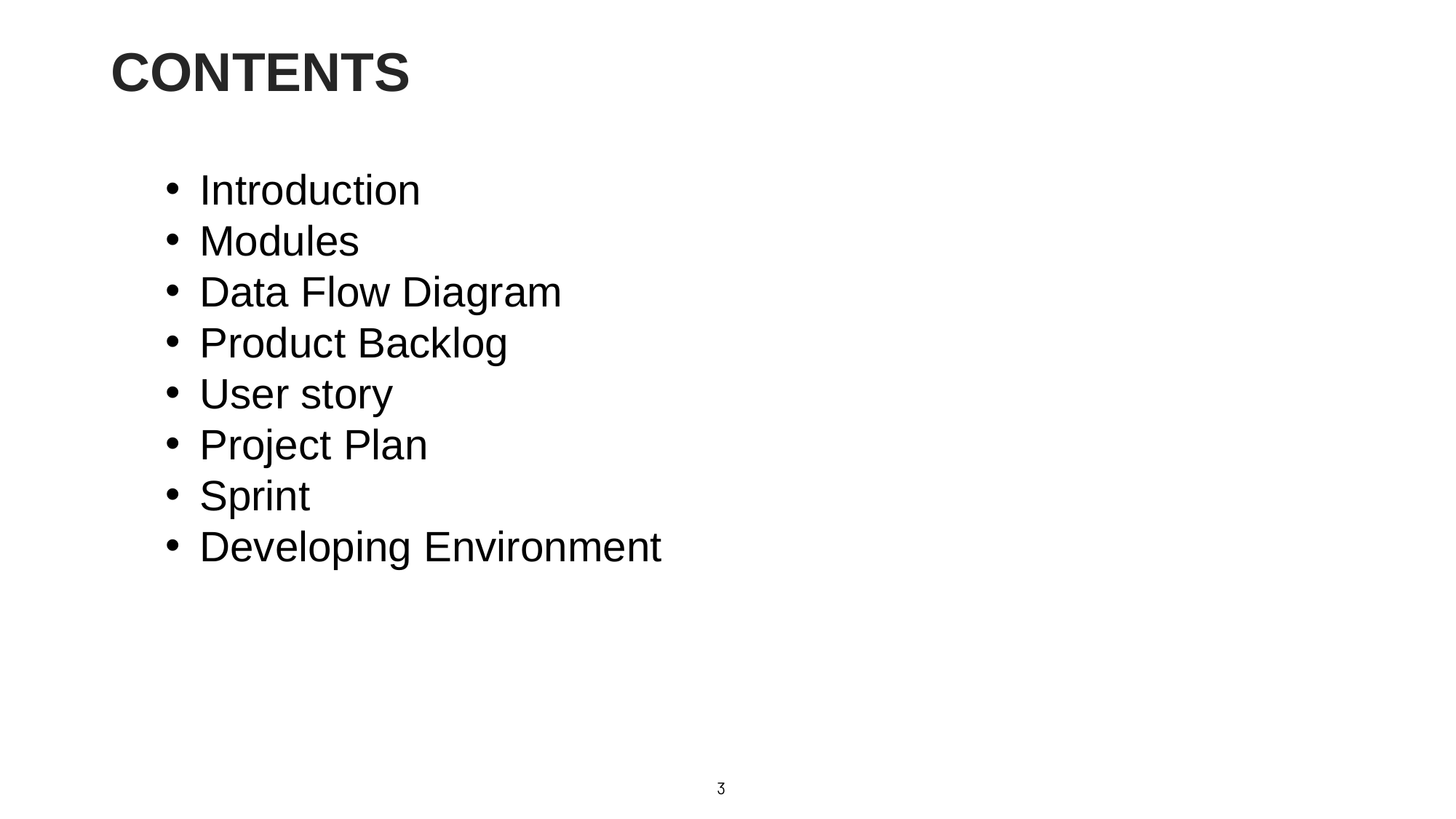

# CONTENTS
Introduction
Modules
Data Flow Diagram
Product Backlog
User story
Project Plan
Sprint
Developing Environment
3